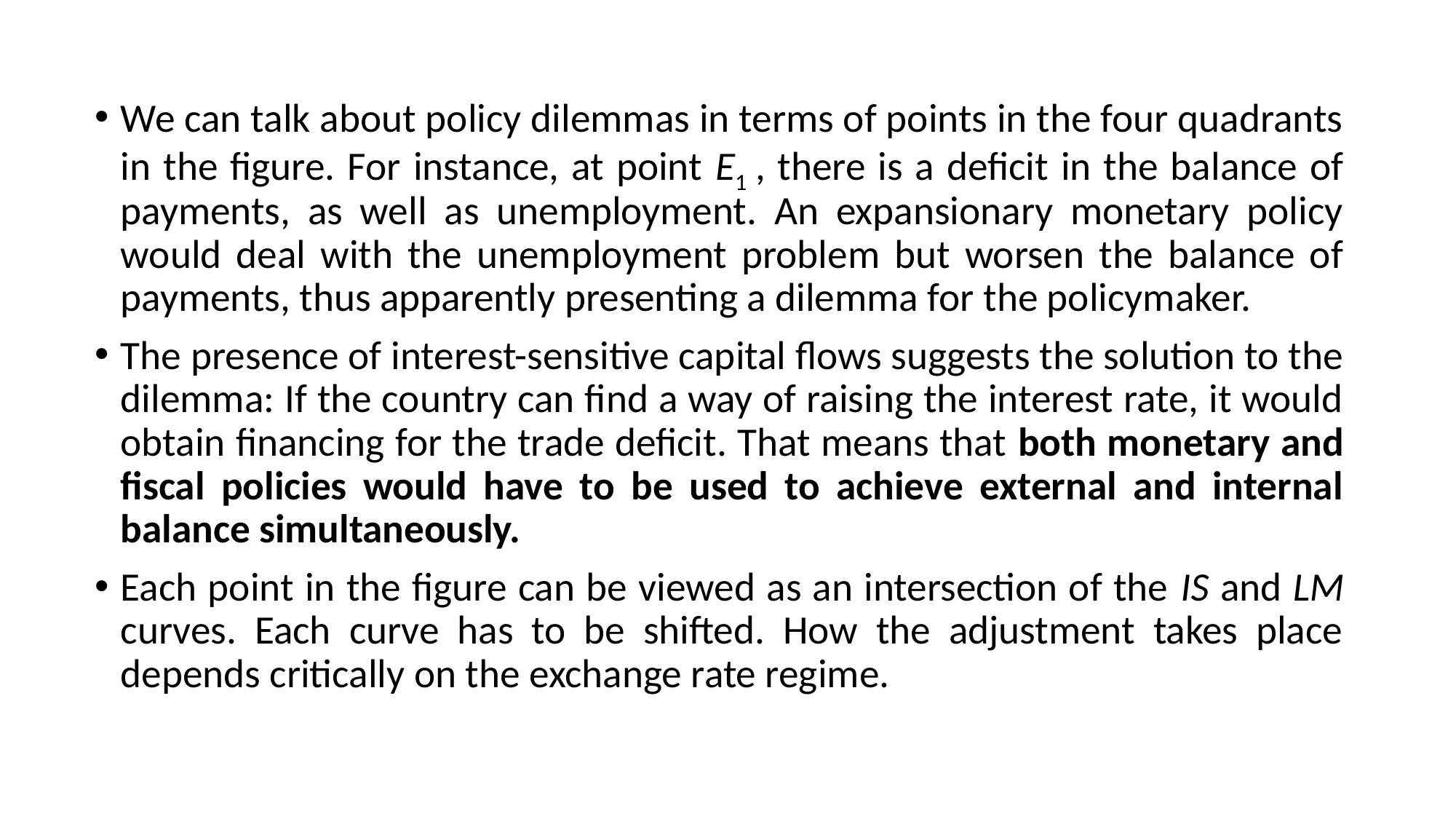

We can talk about policy dilemmas in terms of points in the four quadrants in the figure. For instance, at point E1 , there is a deficit in the balance of payments, as well as unemployment. An expansionary monetary policy would deal with the unemployment problem but worsen the balance of payments, thus apparently presenting a dilemma for the policymaker.
The presence of interest-sensitive capital flows suggests the solution to the dilemma: If the country can find a way of raising the interest rate, it would obtain financing for the trade deficit. That means that both monetary and fiscal policies would have to be used to achieve external and internal balance simultaneously.
Each point in the figure can be viewed as an intersection of the IS and LM curves. Each curve has to be shifted. How the adjustment takes place depends critically on the exchange rate regime.